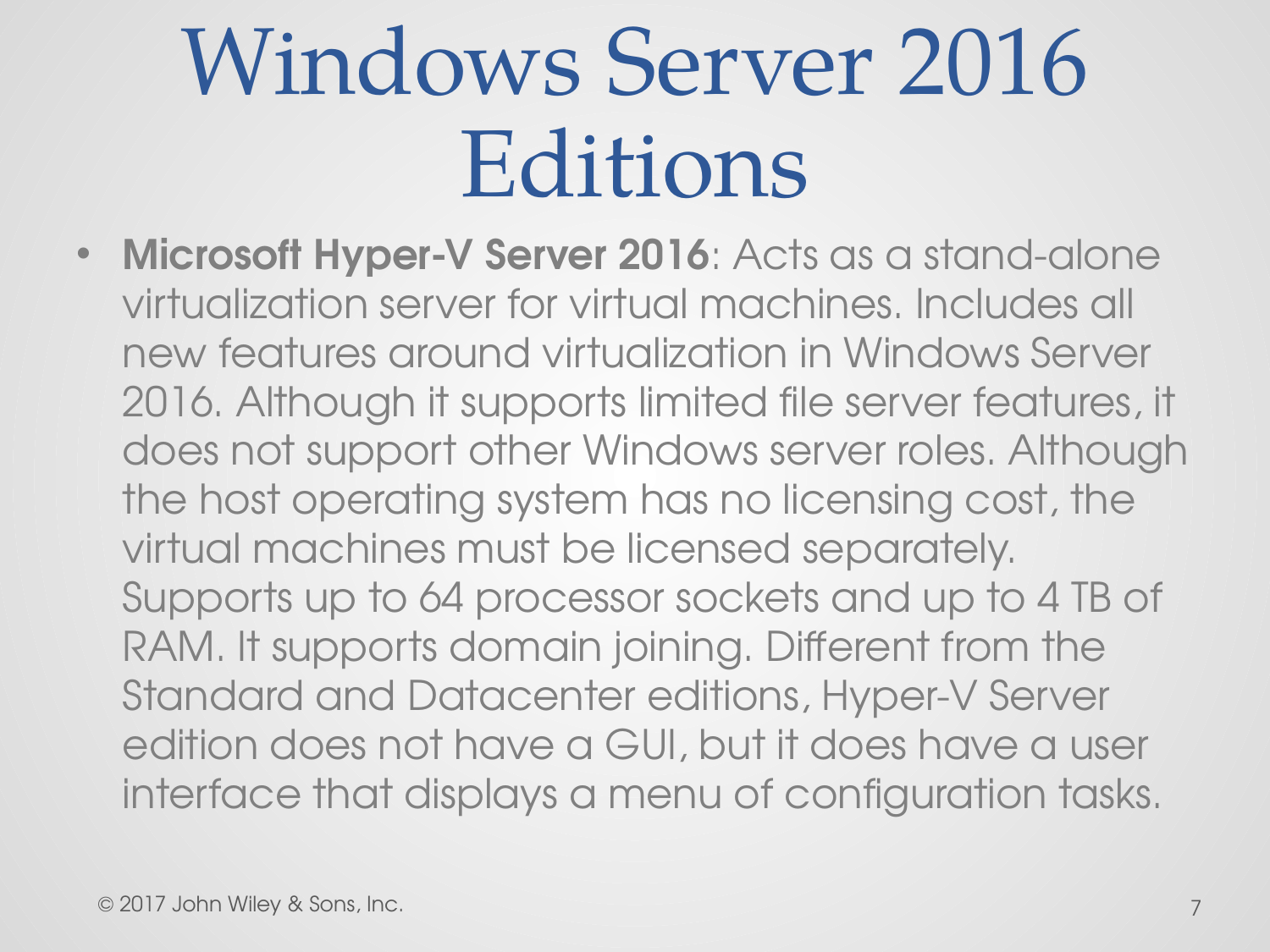

# Windows Server 2016 Editions
Microsoft Hyper-V Server 2016: Acts as a stand-alone virtualization server for virtual machines. Includes all new features around virtualization in Windows Server 2016. Although it supports limited file server features, it does not support other Windows server roles. Although the host operating system has no licensing cost, the virtual machines must be licensed separately. Supports up to 64 processor sockets and up to 4 TB of RAM. It supports domain joining. Different from the Standard and Datacenter editions, Hyper-V Server edition does not have a GUI, but it does have a user interface that displays a menu of configuration tasks.
© 2017 John Wiley & Sons, Inc.
7